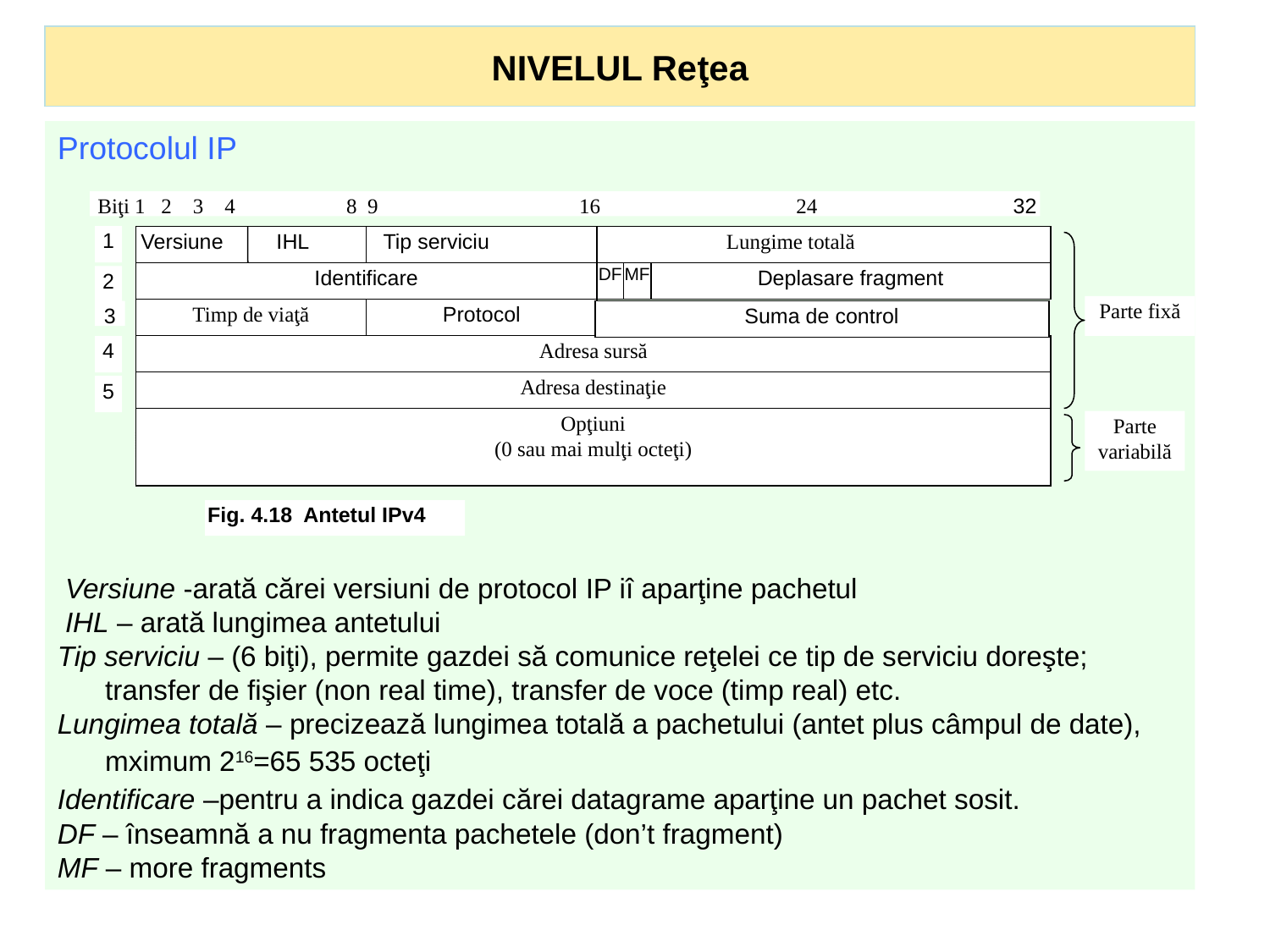

NIVELUL Reţea
Protocolul IP

 Versiune -arată cărei versiuni de protocol IP iî aparţine pachetul
 IHL – arată lungimea antetului
Tip serviciu – (6 biţi), permite gazdei să comunice reţelei ce tip de serviciu doreşte;
	transfer de fişier (non real time), transfer de voce (timp real) etc.
Lungimea totală – precizează lungimea totală a pachetului (antet plus câmpul de date), mximum 216=65 535 octeţi
Identificare –pentru a indica gazdei cărei datagrame aparţine un pachet sosit.
DF – înseamnă a nu fragmenta pachetele (don’t fragment)
MF – more fragments
 Biţi 1   2    3    4                     8  9	                    16                                     24	                              32
1

 Versiune         IHL

   Tip serviciu
	Lungime totală

Identificare
DF
MF
Deplasare fragment
2

Parte fixă
Timp de viaţă
Protocol
3

Suma de control
Adresa sursă
4

Adresa destinaţie
5
Opţiuni
(0 sau mai mulţi octeţi)
Parte variabilă

Fig. 4.18  Antetul IPv4